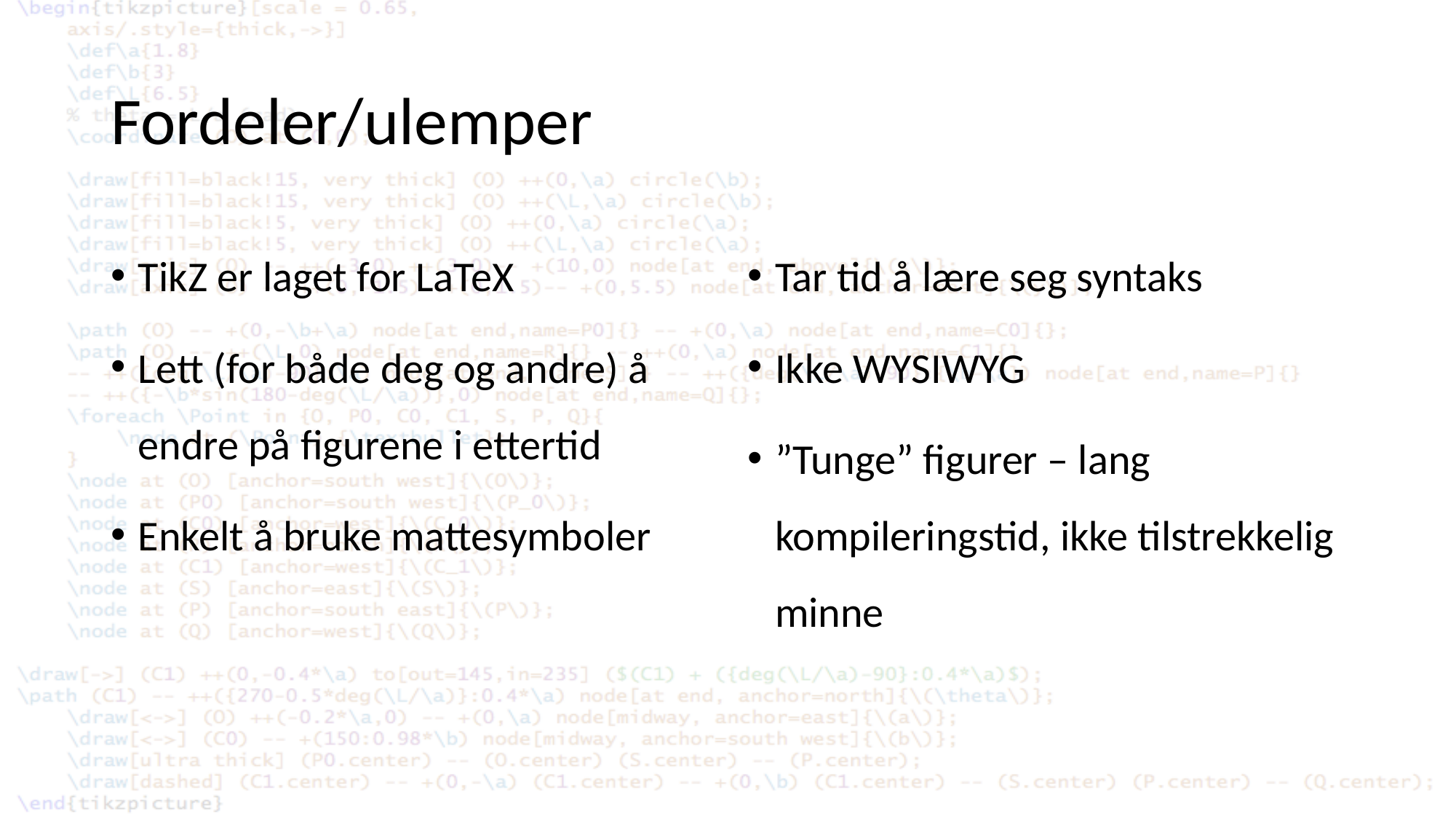

# Fordeler/ulemper
TikZ er laget for LaTeX
Lett (for både deg og andre) å endre på figurene i ettertid
Enkelt å bruke mattesymboler

Tar tid å lære seg syntaks
Ikke WYSIWYG
”Tunge” figurer – lang kompileringstid, ikke tilstrekkelig minne